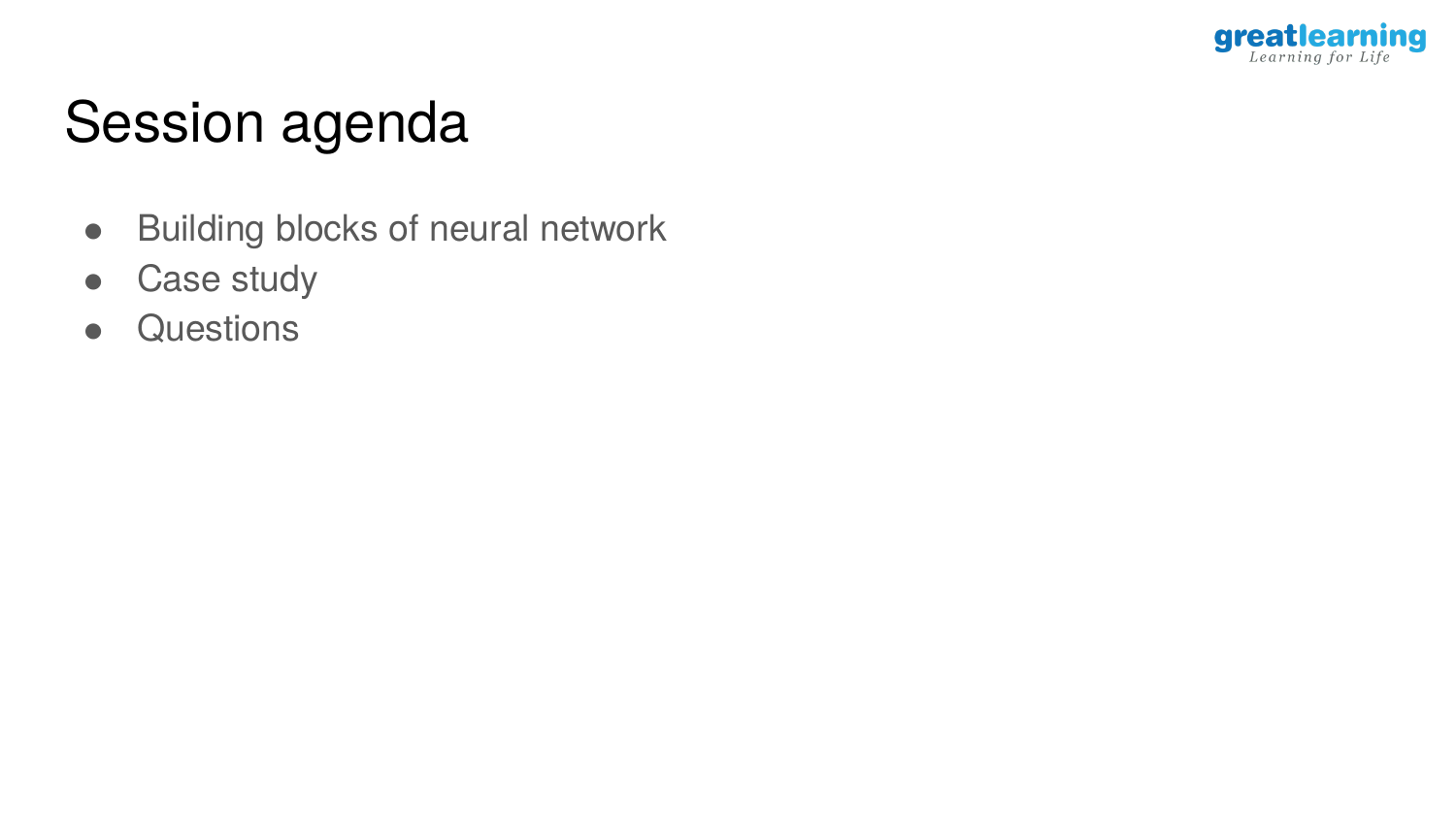

# Session agenda
Building blocks of neural network
Case study
Questions